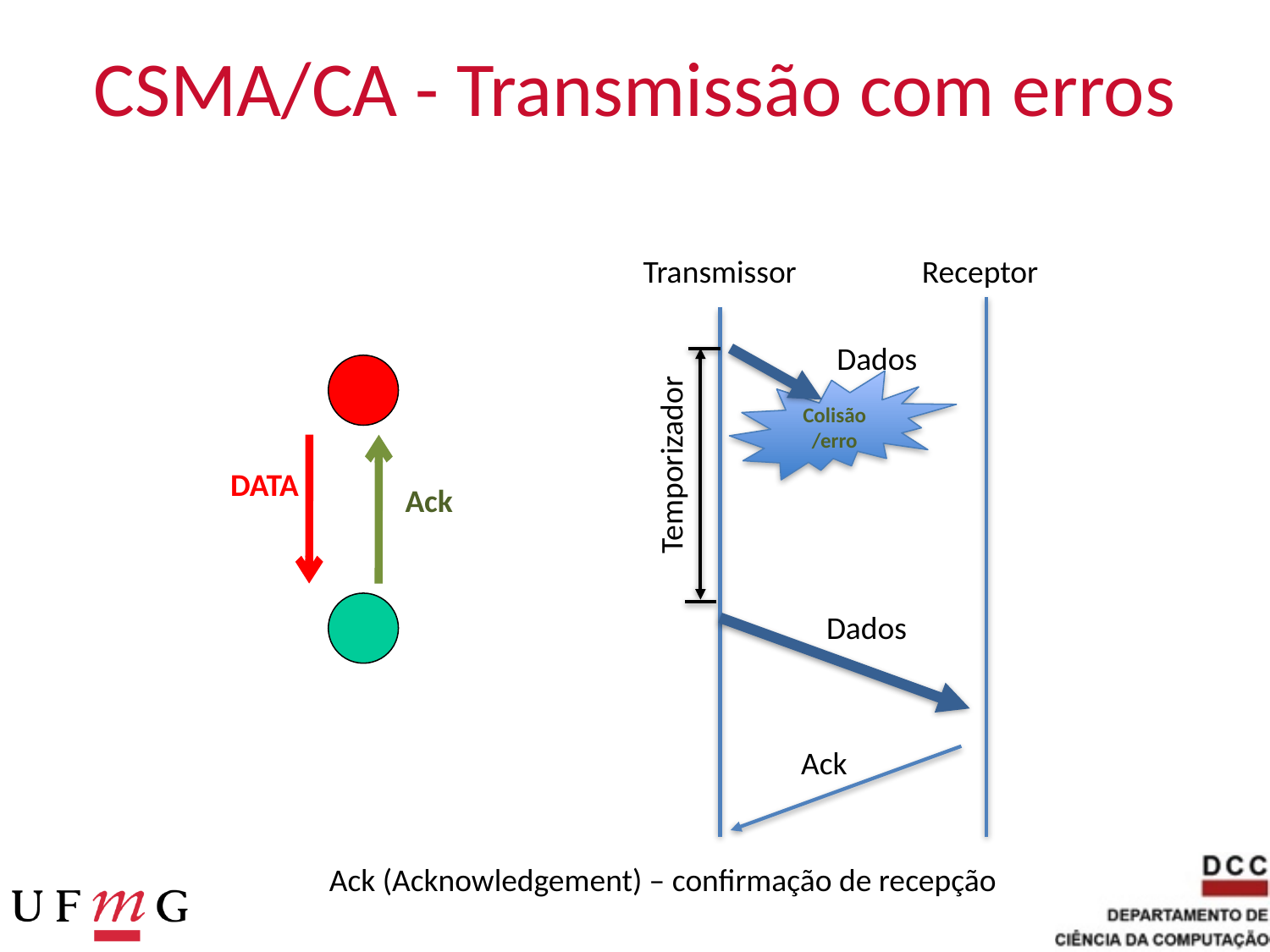

# CSMA/CA - Transmissão com erros
Transmissor
Receptor
Dados

Colisão
/erro
DATA
Ack
Temporizador

Dados
Ack
Ack (Acknowledgement) – confirmação de recepção